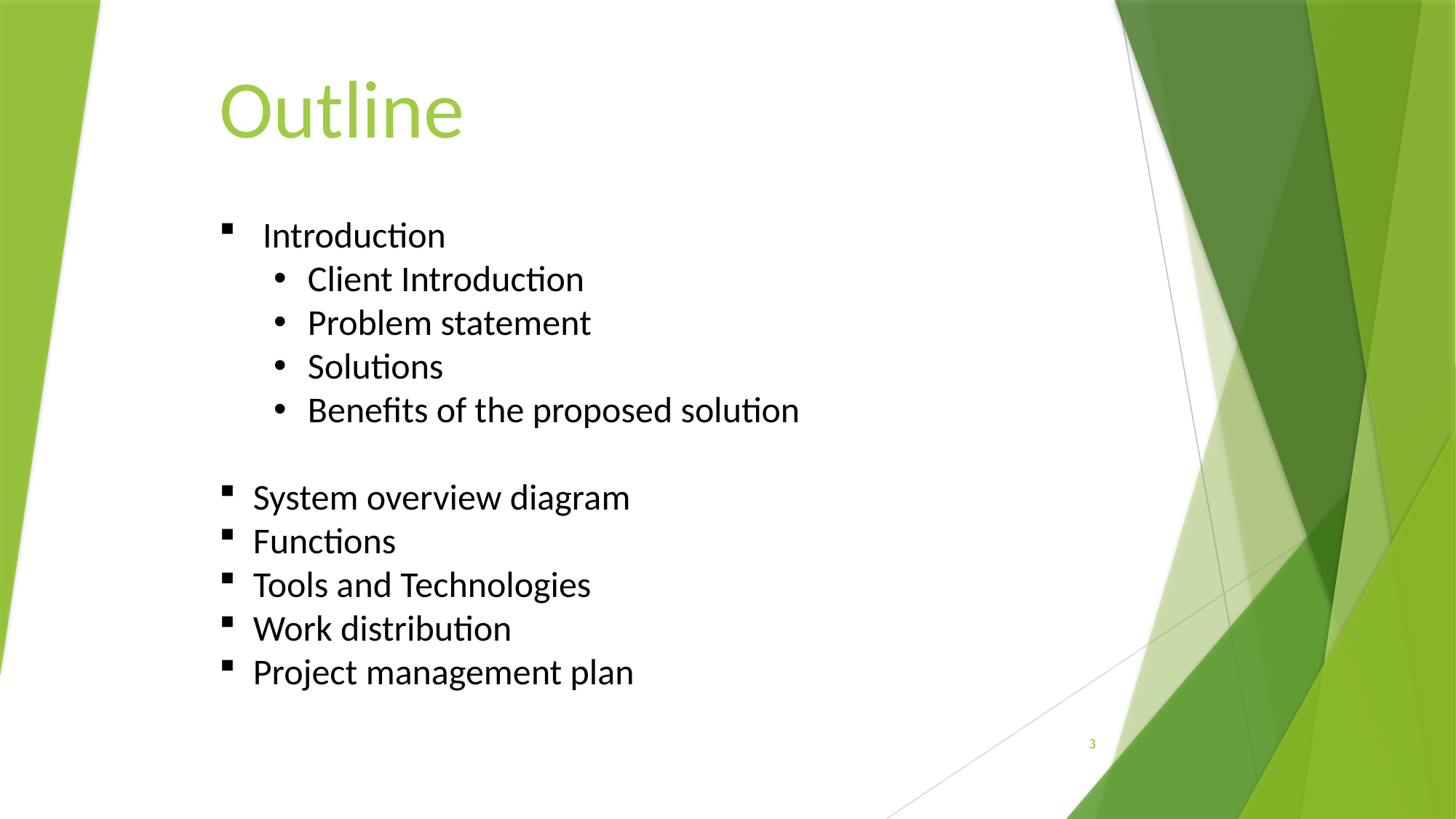

Outline
 Introduction
Client Introduction
Problem statement
Solutions
Benefits of the proposed solution

System overview diagram
Functions
Tools and Technologies
Work distribution
Project management plan
3